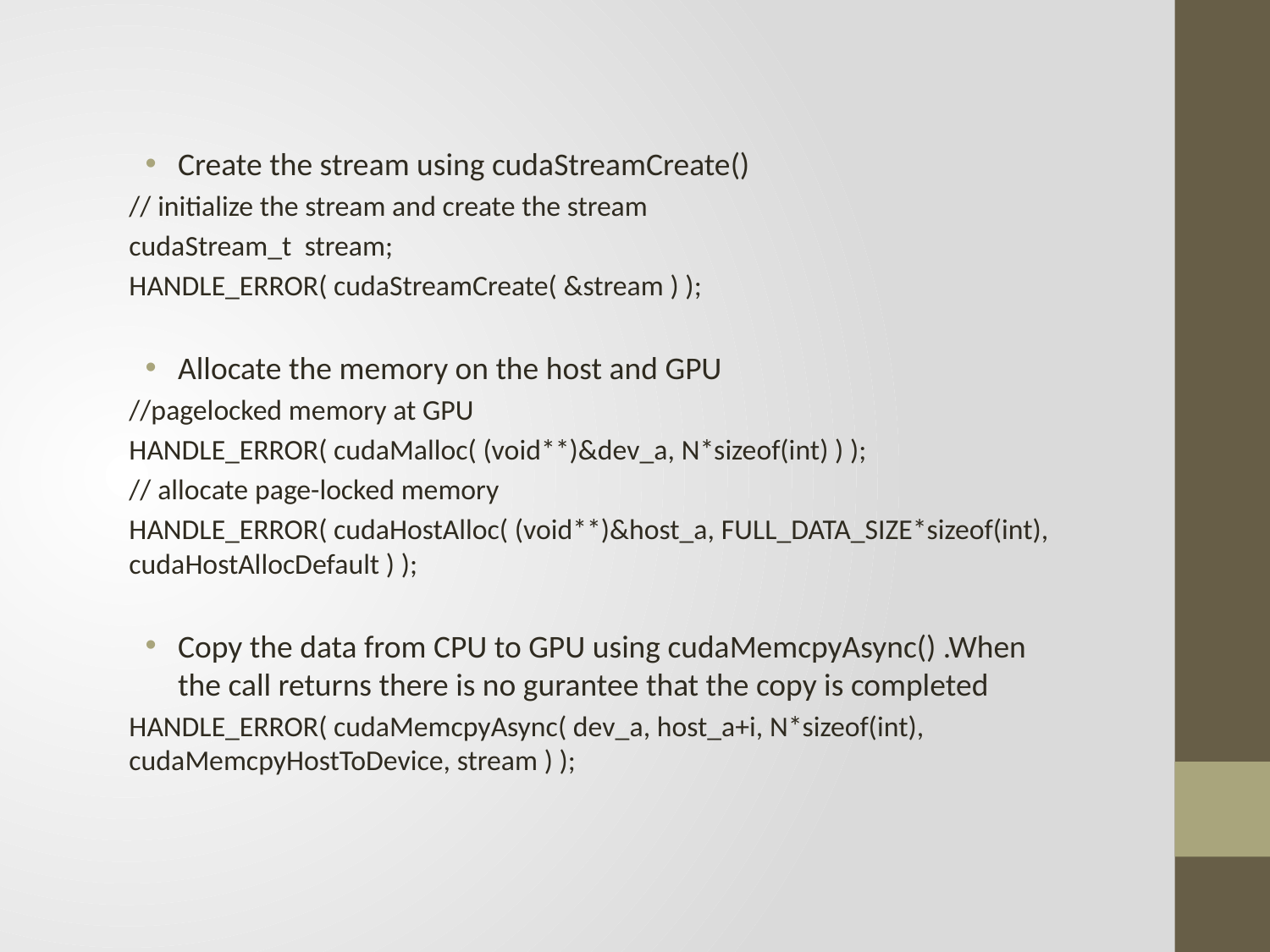

Create the stream using cudaStreamCreate()
// initialize the stream and create the stream
cudaStream_t  stream;
HANDLE_ERROR( cudaStreamCreate( &stream ) );

Allocate the memory on the host and GPU
//pagelocked memory at GPU
HANDLE_ERROR( cudaMalloc( (void**)&dev_a, N*sizeof(int) ) );
// allocate page-locked memory
HANDLE_ERROR( cudaHostAlloc( (void**)&host_a, FULL_DATA_SIZE*sizeof(int), cudaHostAllocDefault ) );

Copy the data from CPU to GPU using cudaMemcpyAsync() .When the call returns there is no gurantee that the copy is completed
HANDLE_ERROR( cudaMemcpyAsync( dev_a, host_a+i, N*sizeof(int), cudaMemcpyHostToDevice, stream ) );